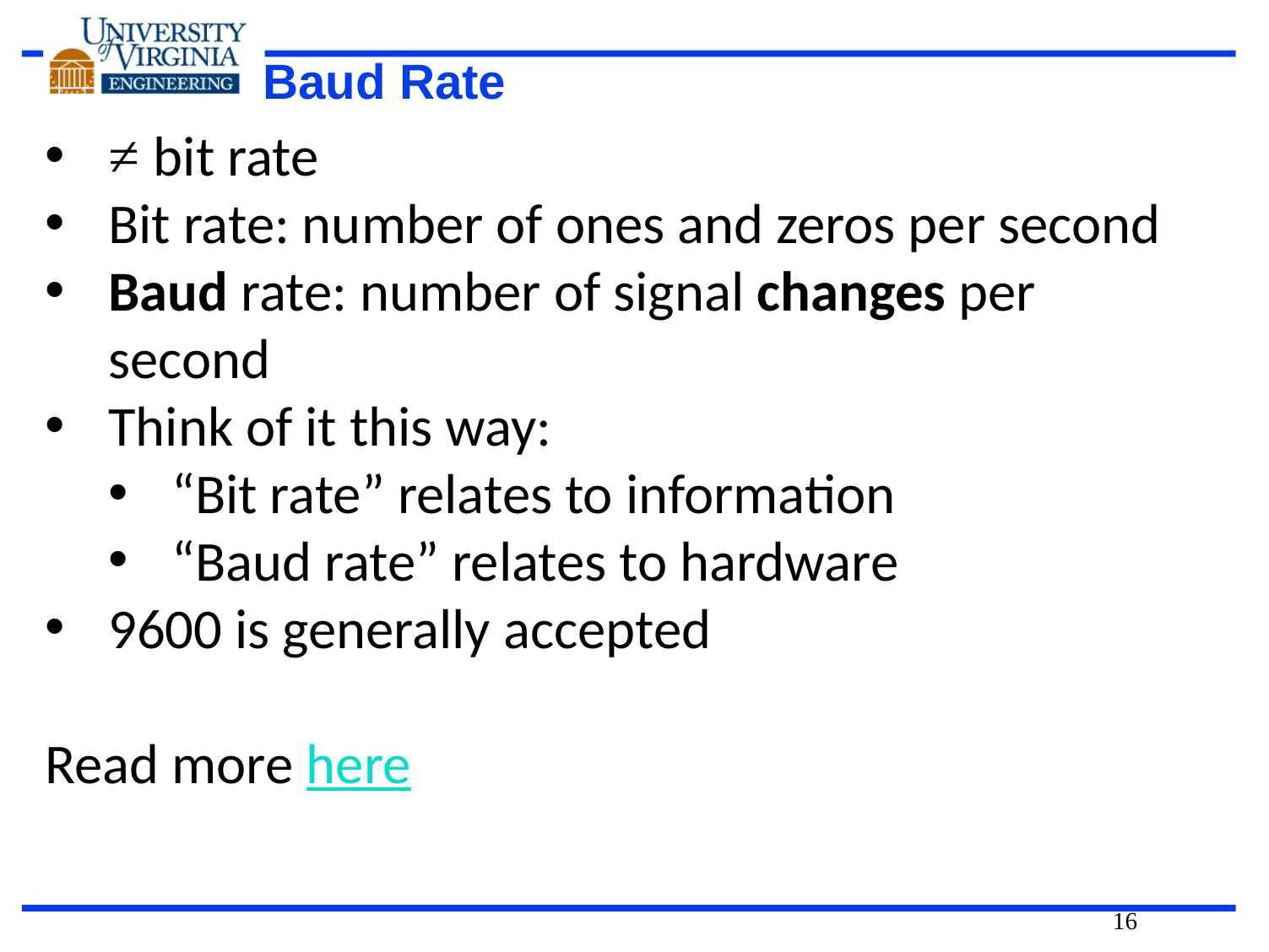

# Baud Rate
≠ bit rate
Bit rate: number of ones and zeros per second
Baud rate: number of signal changes per second
Think of it this way:
“Bit rate” relates to information
“Baud rate” relates to hardware
9600 is generally accepted

Read more here
16